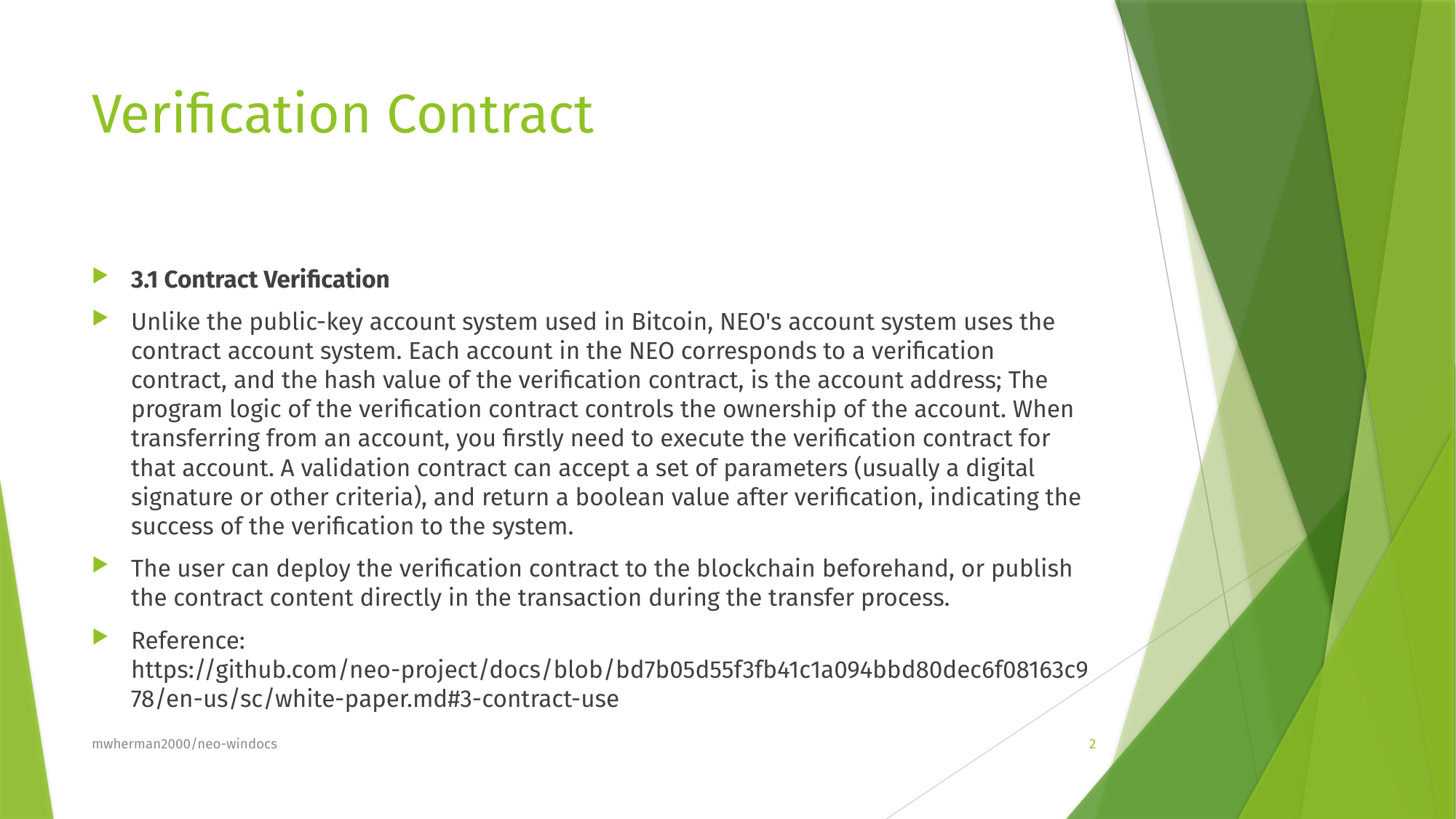

# Verification Contract
3.1 Contract Verification
Unlike the public-key account system used in Bitcoin, NEO's account system uses the contract account system. Each account in the NEO corresponds to a verification contract, and the hash value of the verification contract, is the account address; The program logic of the verification contract controls the ownership of the account. When transferring from an account, you firstly need to execute the verification contract for that account. A validation contract can accept a set of parameters (usually a digital signature or other criteria), and return a boolean value after verification, indicating the success of the verification to the system.
The user can deploy the verification contract to the blockchain beforehand, or publish the contract content directly in the transaction during the transfer process.
Reference: https://github.com/neo-project/docs/blob/bd7b05d55f3fb41c1a094bbd80dec6f08163c978/en-us/sc/white-paper.md#3-contract-use
mwherman2000/neo-windocs
2